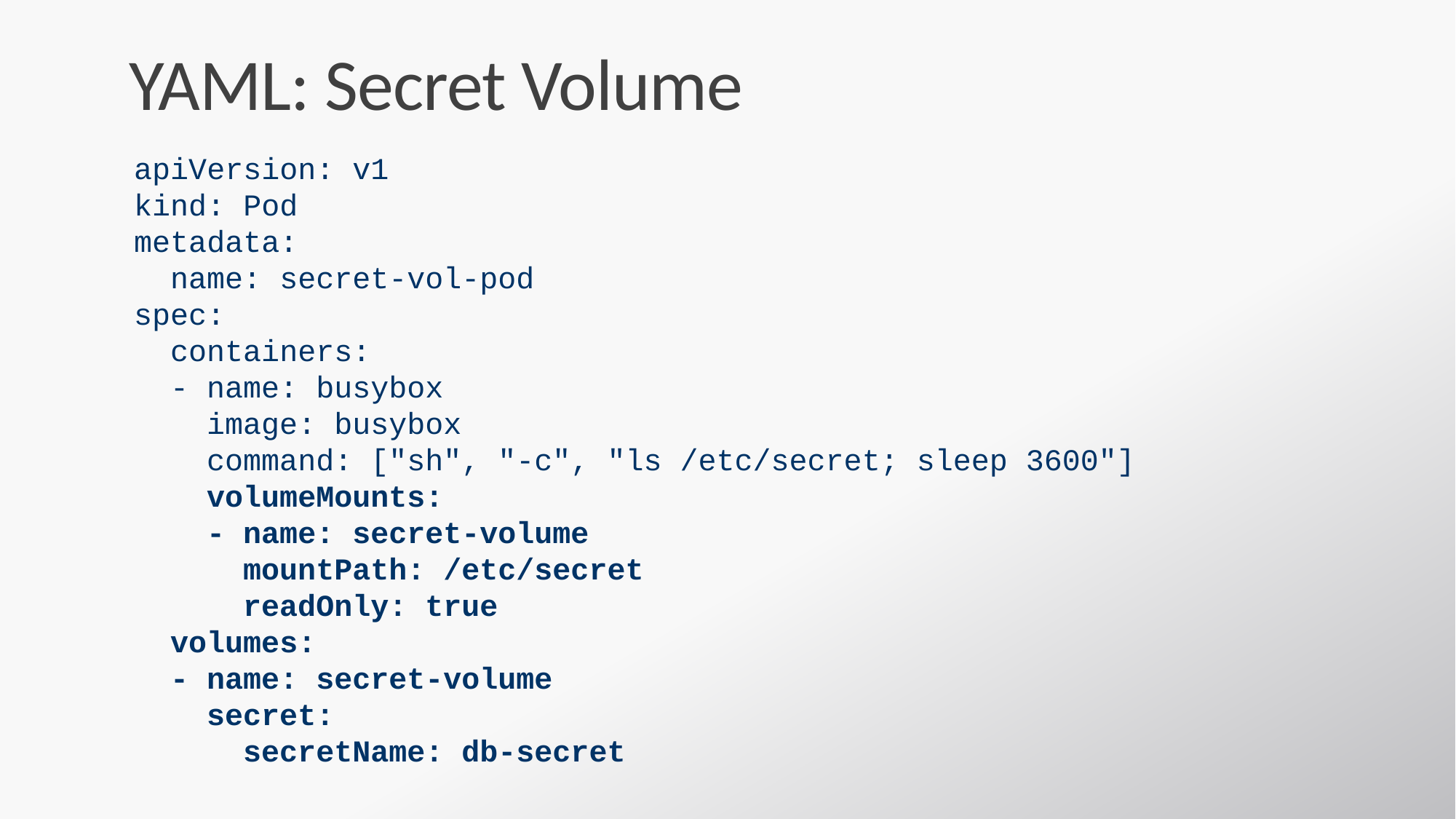

# YAML: Secret Volume
apiVersion: v1
kind: Pod
metadata:
  name: secret-vol-pod
spec:
  containers:
  - name: busybox
    image: busybox
    command: ["sh", "-c", "ls /etc/secret; sleep 3600"]
    volumeMounts:
    - name: secret-volume
      mountPath: /etc/secret
      readOnly: true
  volumes:
  - name: secret-volume
    secret:
      secretName: db-secret